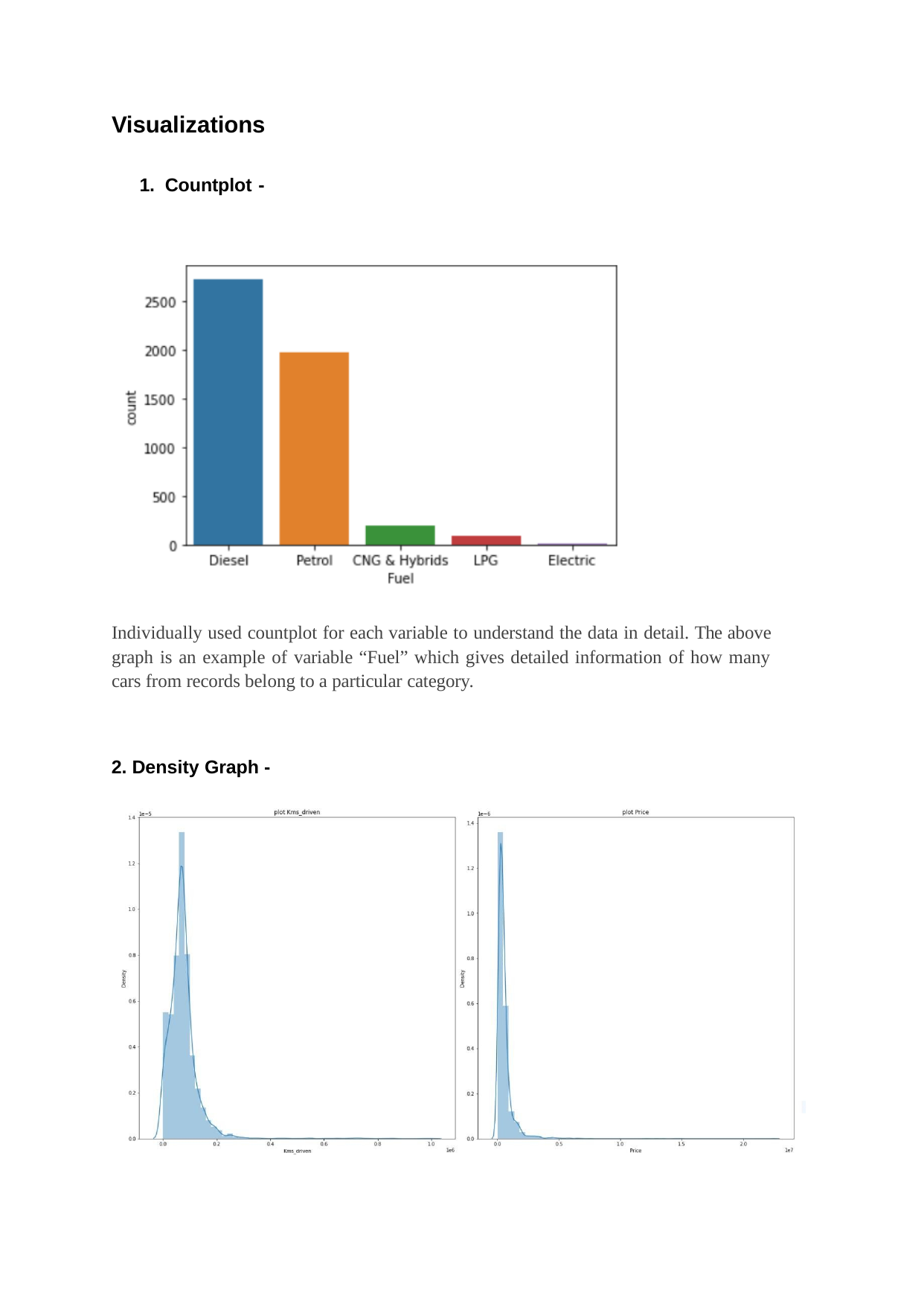

Visualizations

1.  Countplot -

Individually used countplot for each variable to understand the data in detail. The above  graph is an example of variable “Fuel” which gives detailed information of how many  cars from records belong to a particular category.
2. Density Graph -